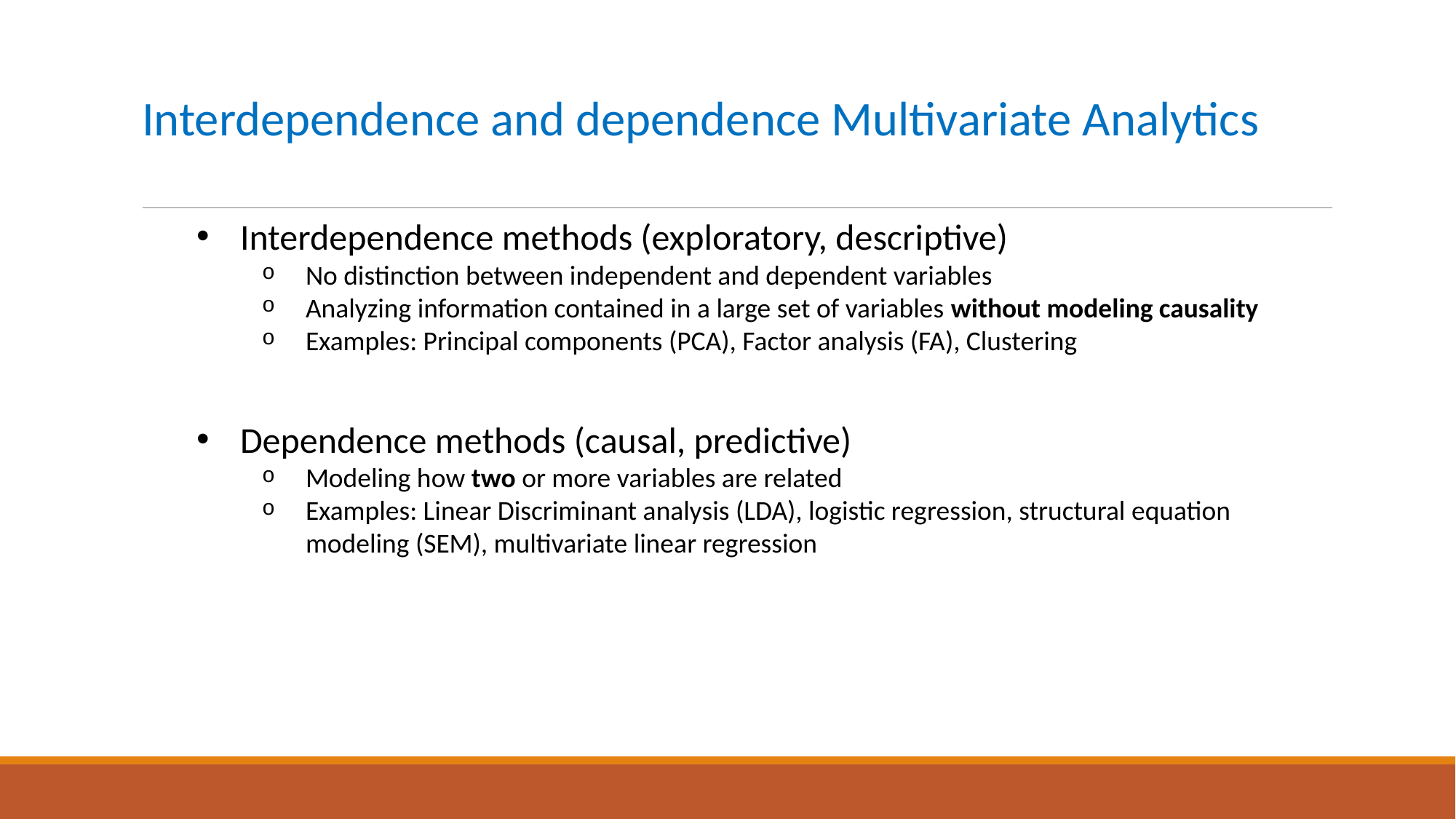

# Interdependence and dependence Multivariate Analytics
Interdependence methods (exploratory, descriptive)
No distinction between independent and dependent variables
Analyzing information contained in a large set of variables without modeling causality
Examples: Principal components (PCA), Factor analysis (FA), Clustering

Dependence methods (causal, predictive)
Modeling how two or more variables are related
Examples: Linear Discriminant analysis (LDA), logistic regression, structural equation modeling (SEM), multivariate linear regression